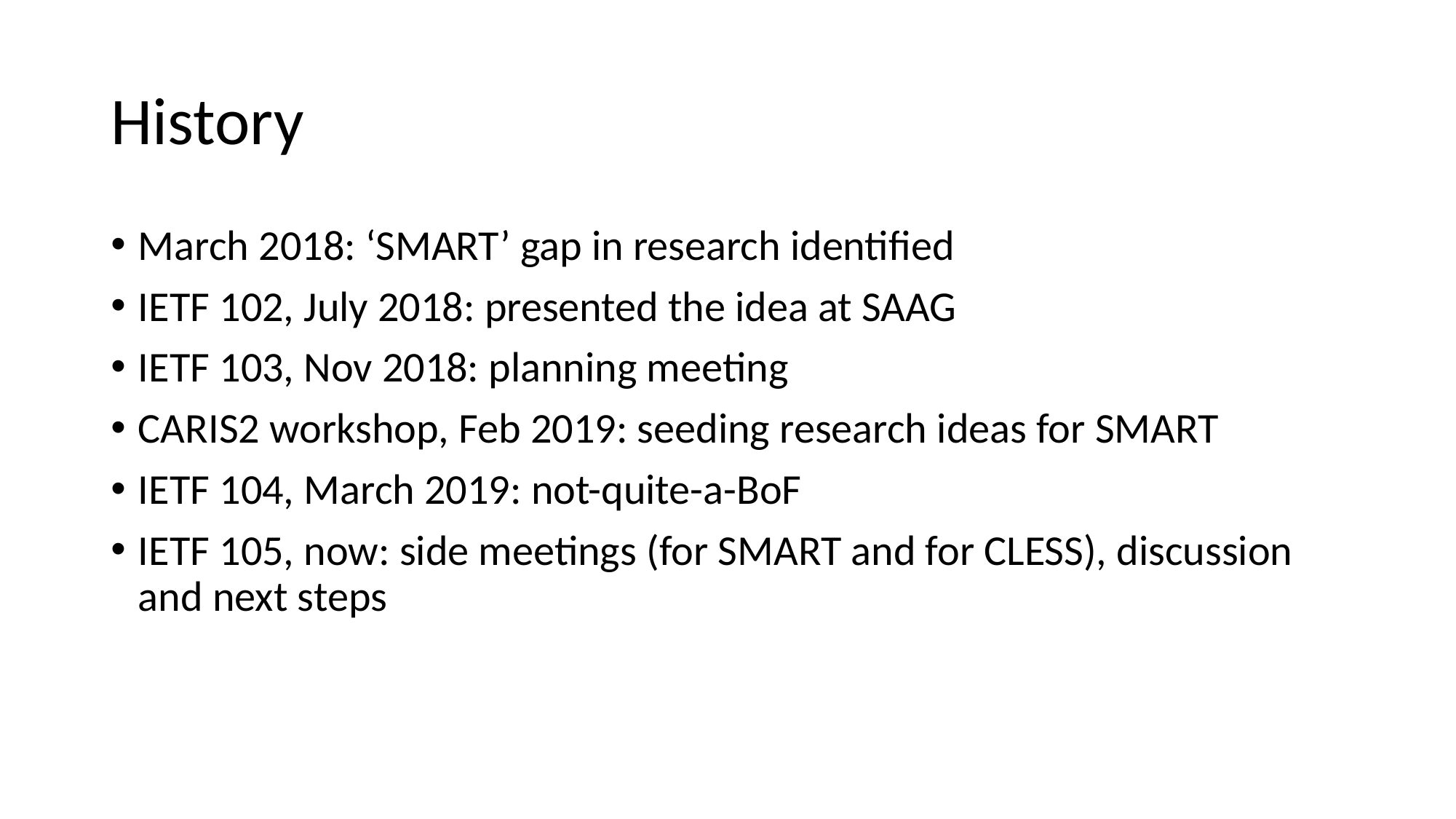

# History
March 2018: ‘SMART’ gap in research identified
IETF 102, July 2018: presented the idea at SAAG
IETF 103, Nov 2018: planning meeting
CARIS2 workshop, Feb 2019: seeding research ideas for SMART
IETF 104, March 2019: not-quite-a-BoF
IETF 105, now: side meetings (for SMART and for CLESS), discussion and next steps